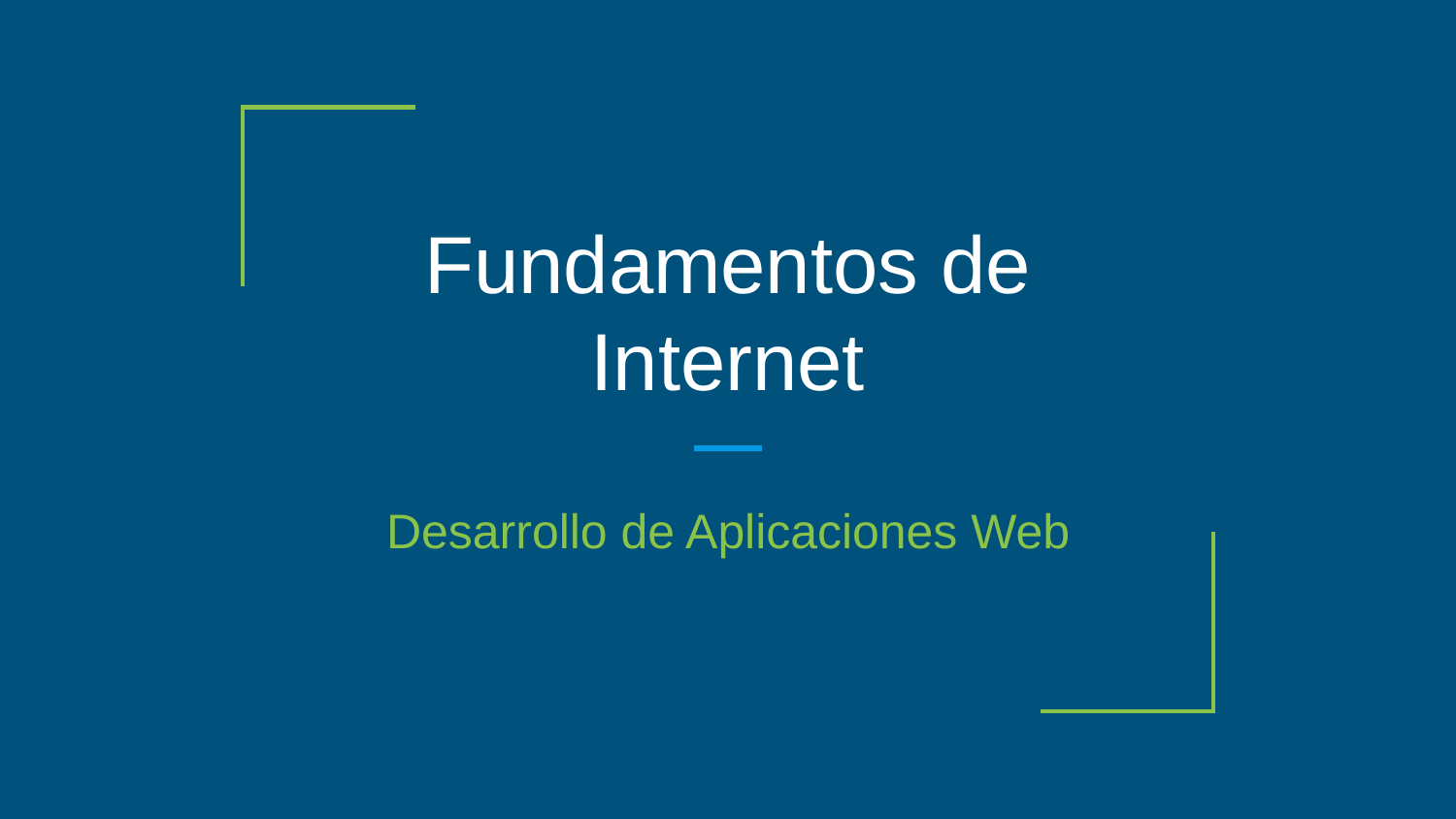

# Fundamentos de Internet
Desarrollo de Aplicaciones Web